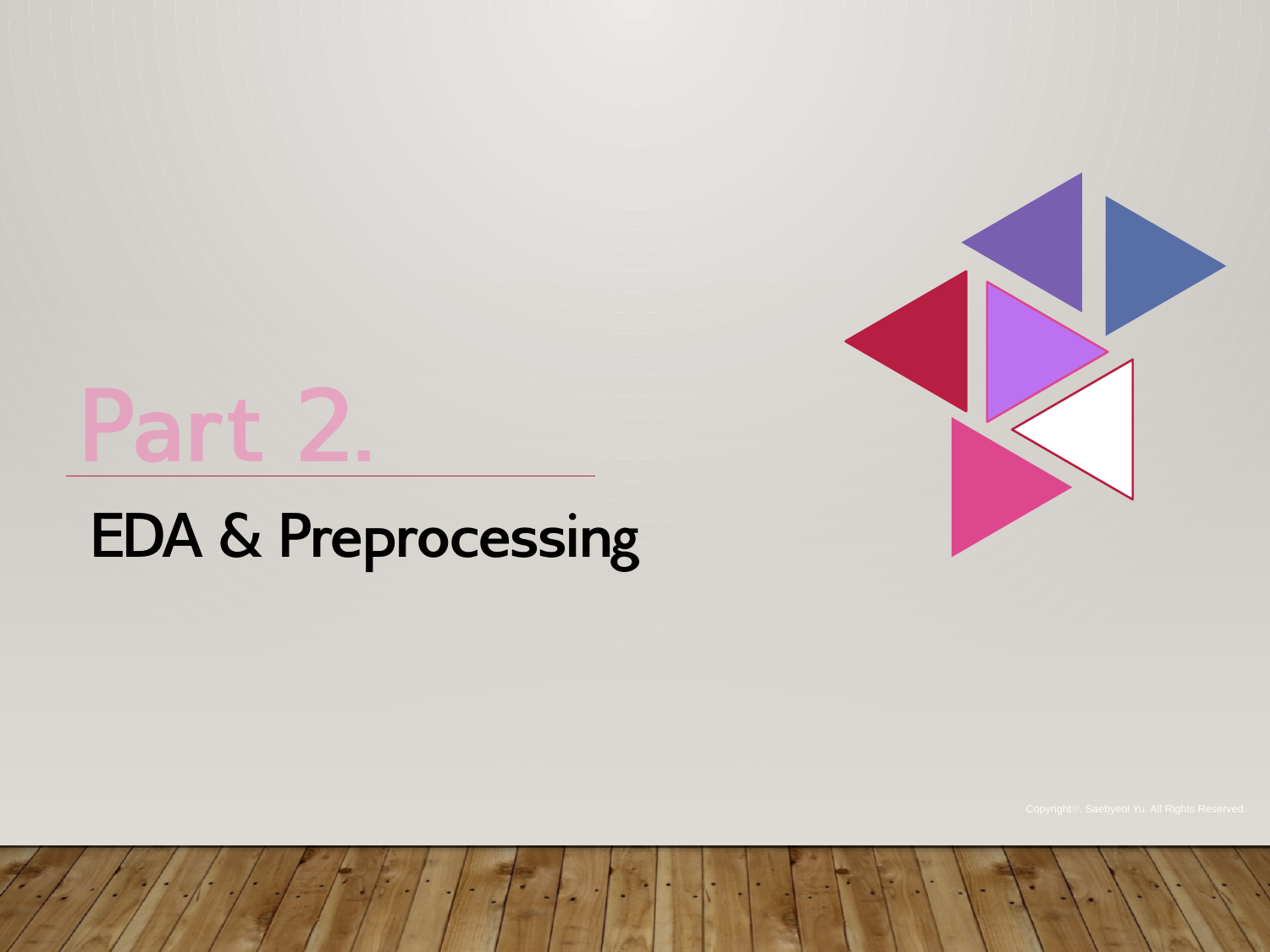

Part 2.
EDA & Preprocessing
Copyrightⓒ. Saebyeol Yu. All Rights Reserved.